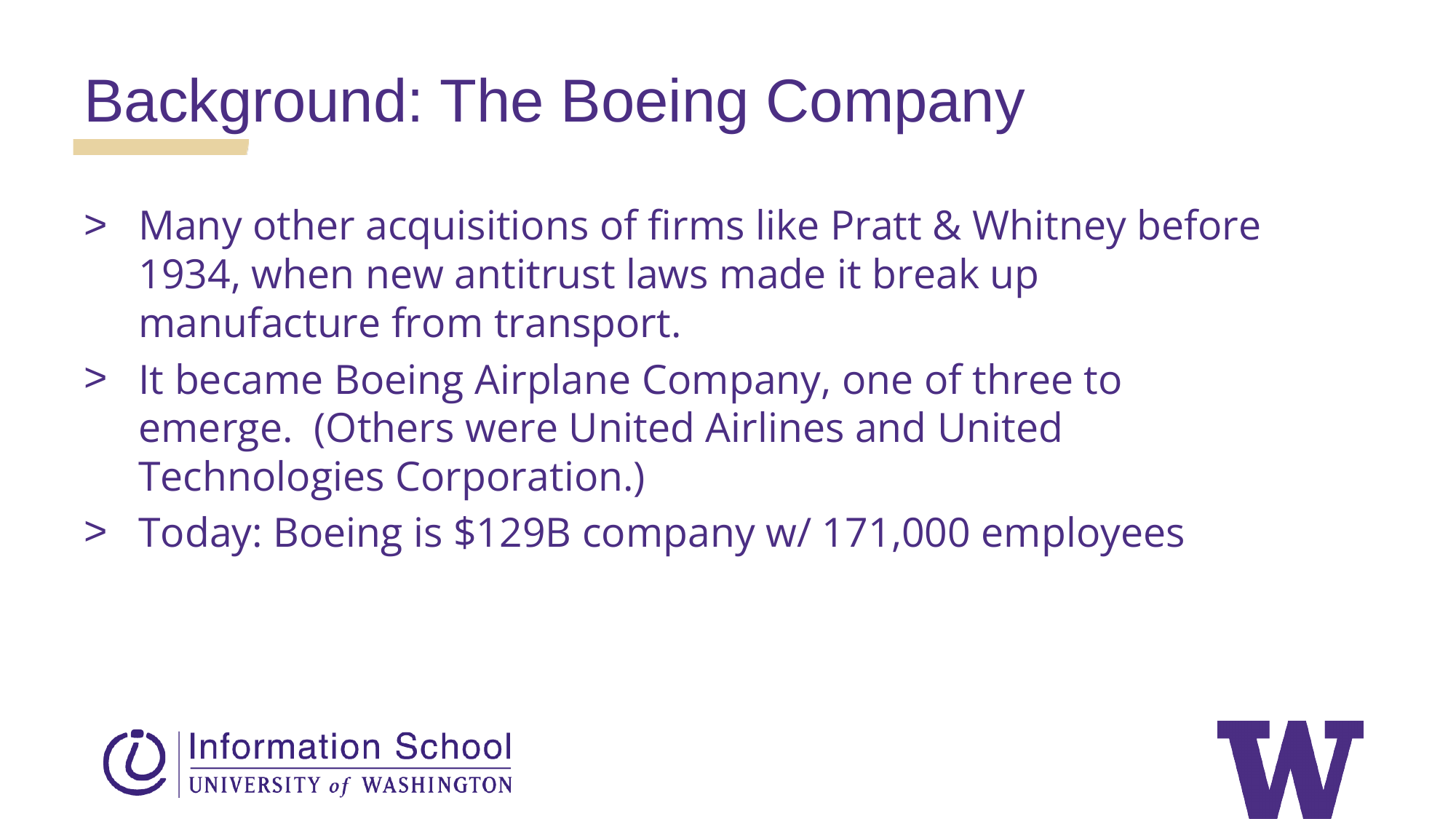

Background: The Boeing Company
Many other acquisitions of firms like Pratt & Whitney before 1934, when new antitrust laws made it break up manufacture from transport.
It became Boeing Airplane Company, one of three to emerge.  (Others were United Airlines and United Technologies Corporation.)
Today: Boeing is $129B company w/ 171,000 employees